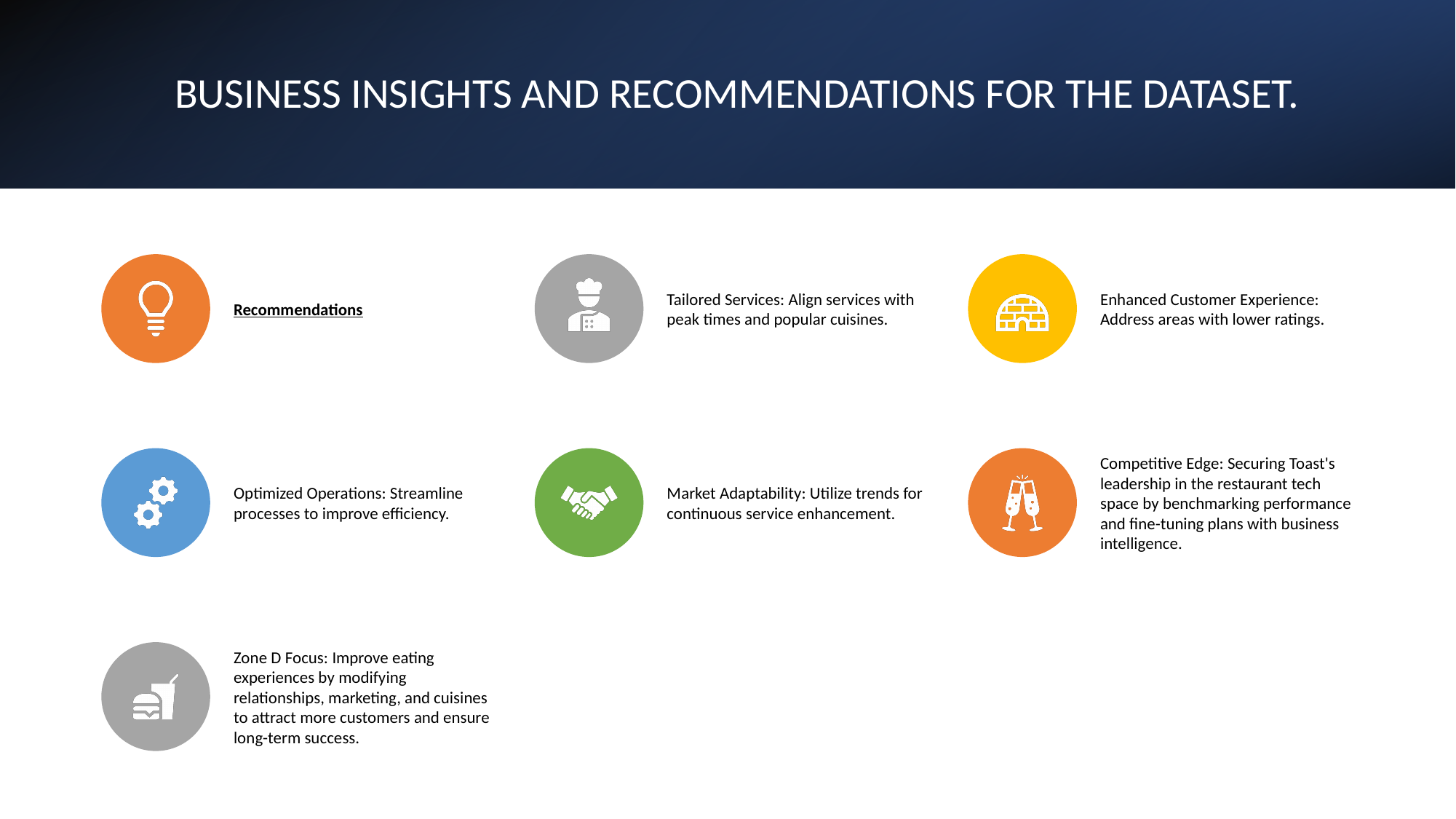

# BUSINESS INSIGHTS AND RECOMMENDATIONS FOR THE DATASET.
Recommendations
Tailored Services: Align services with peak times and popular cuisines.
Enhanced Customer Experience: Address areas with lower ratings.
Optimized Operations: Streamline processes to improve efficiency.
Market Adaptability: Utilize trends for continuous service enhancement.
Competitive Edge: Securing Toast's leadership in the restaurant tech space by benchmarking performance and fine-tuning plans with business intelligence.
Zone D Focus: Improve eating experiences by modifying relationships, marketing, and cuisines to attract more customers and ensure long-term success.